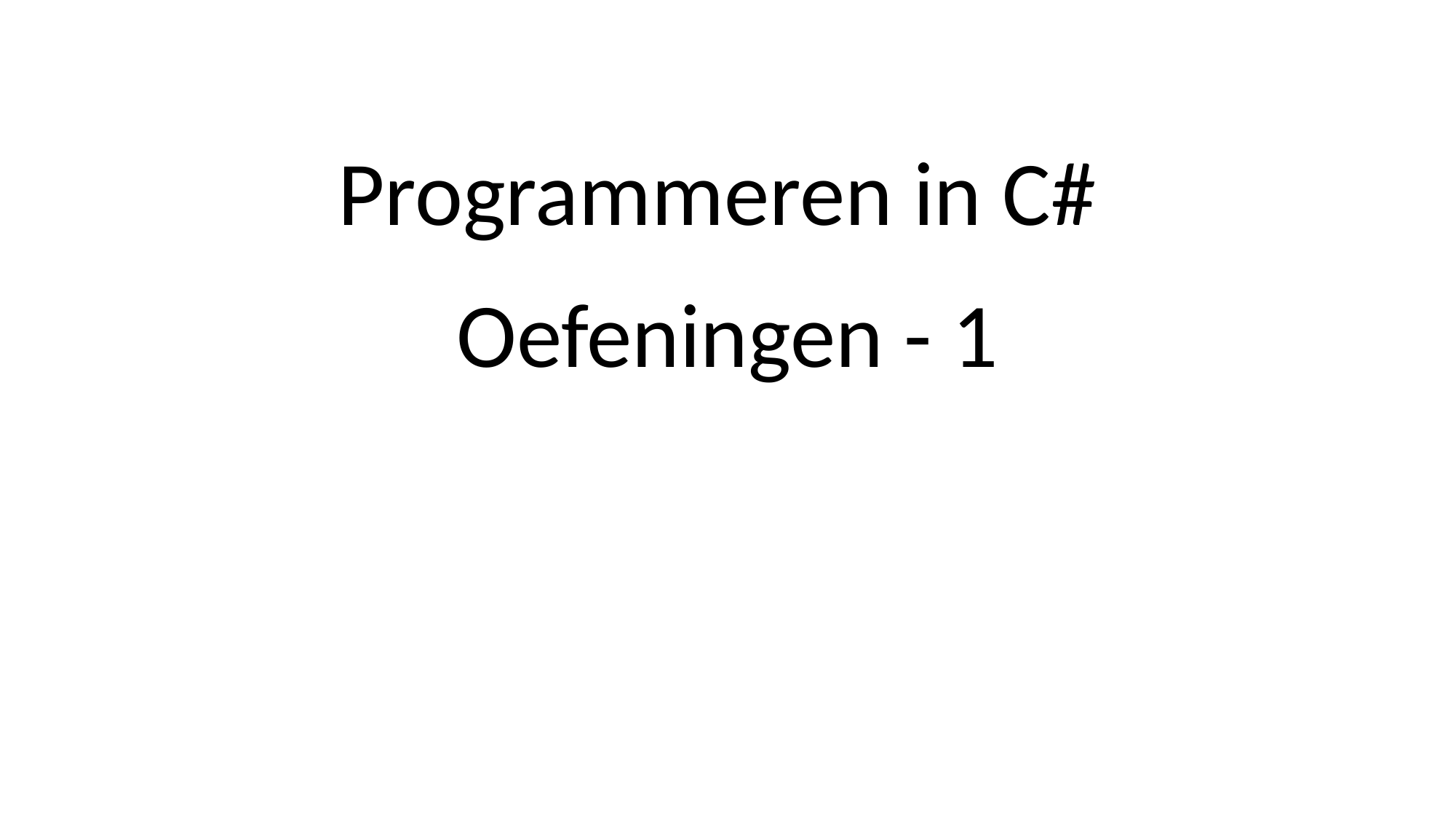

# Programmeren in C#
Oefeningen - 1